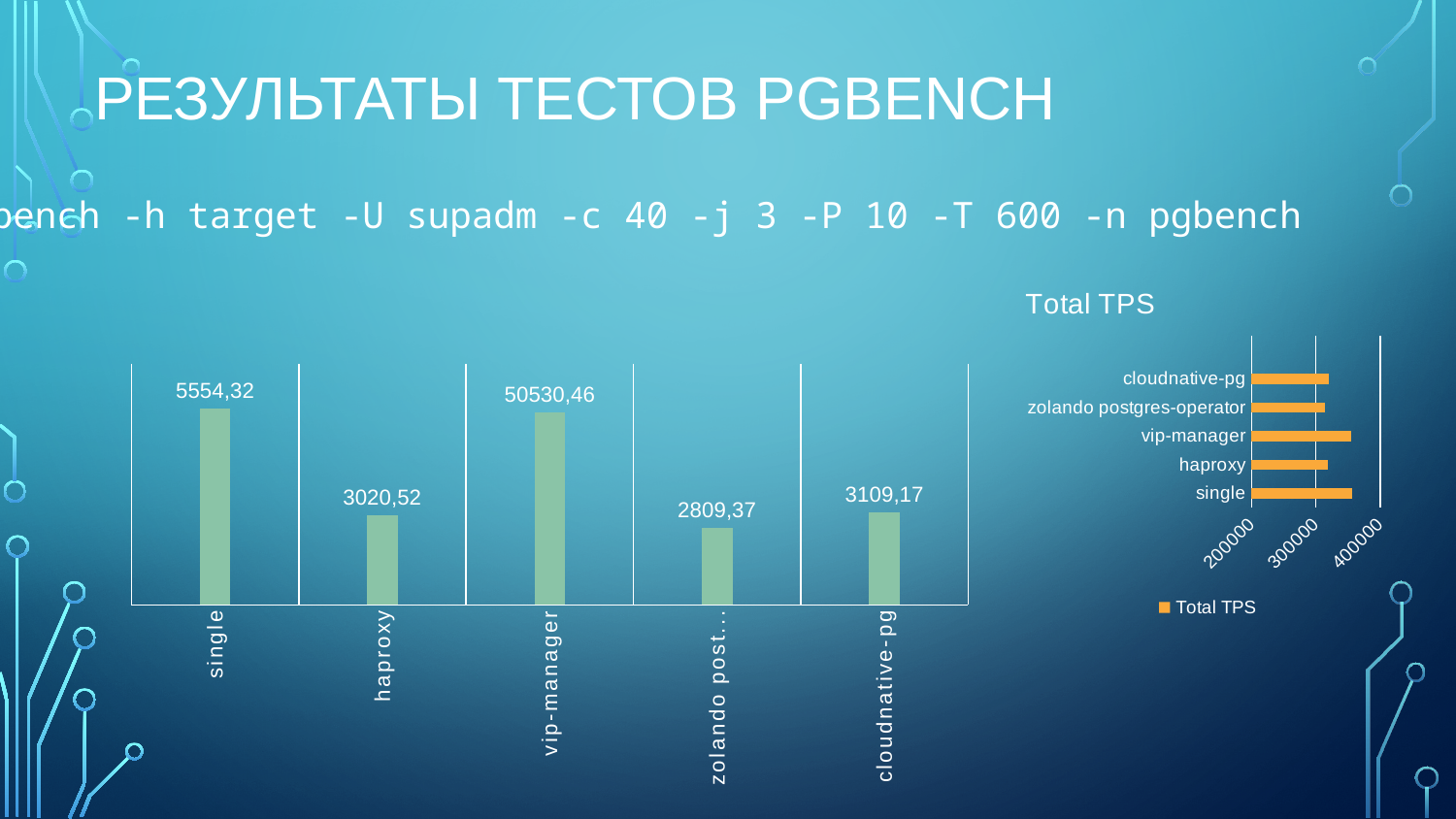

# Результаты тестов pgbench
pgbench -h target -U supadm -c 40 -j 3 -P 10 -T 600 -n pgbench

### Chart:

| Category | Total TPS |
|---|---|
| single | 356602.0 |
| haproxy | 319329.0 |
| vip-manager | 355053.0 |
| zolando postgres-operator | 314838.0 |
| cloudnative-pg | 320113.0 |

### Chart

| Category | TPS |
|---|---|
| single | 594.336269 |
| haproxy | 532.234077 |
| vip-manager | 591.783213 |
| zolando postgres-operator | 524.730114 |
| cloudnative-pg | 533.5688 |